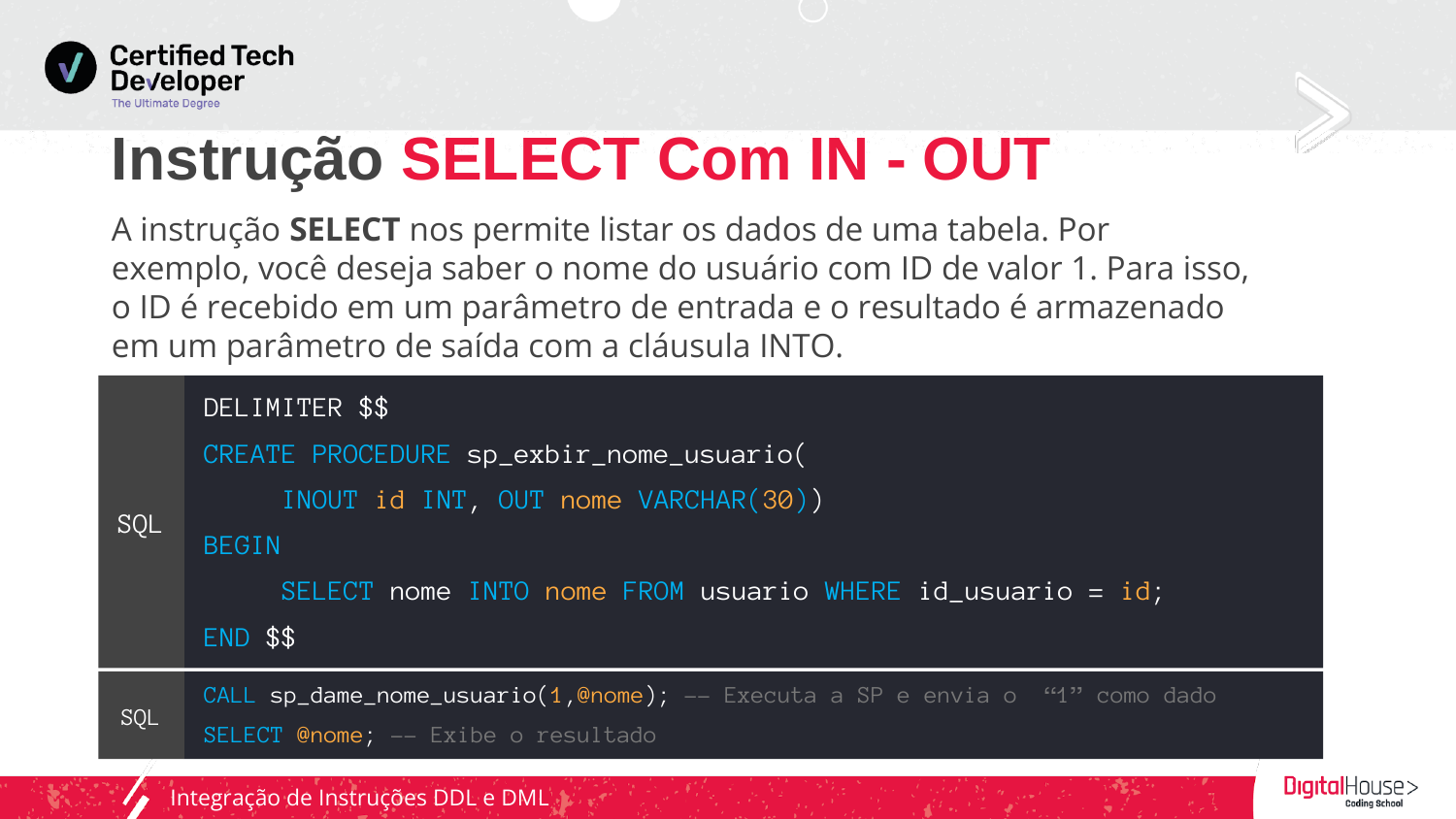

Instrução SELECT Com IN - OUT
A instrução SELECT nos permite listar os dados de uma tabela. Por exemplo, você deseja saber o nome do usuário com ID de valor 1. Para isso, o ID é recebido em um parâmetro de entrada e o resultado é armazenado em um parâmetro de saída com a cláusula INTO.
DELIMITER $$
CREATE PROCEDURE sp_exbir_nome_usuario(
     INOUT id INT, OUT nome VARCHAR(30))
BEGIN
     SELECT nome INTO nome FROM usuario WHERE id_usuario = id;
END $$
SQL
CALL sp_dame_nome_usuario(1,@nome); -- Executa a SP e envia o  “1” como dado
SELECT @nome; -- Exibe o resultado
SQL